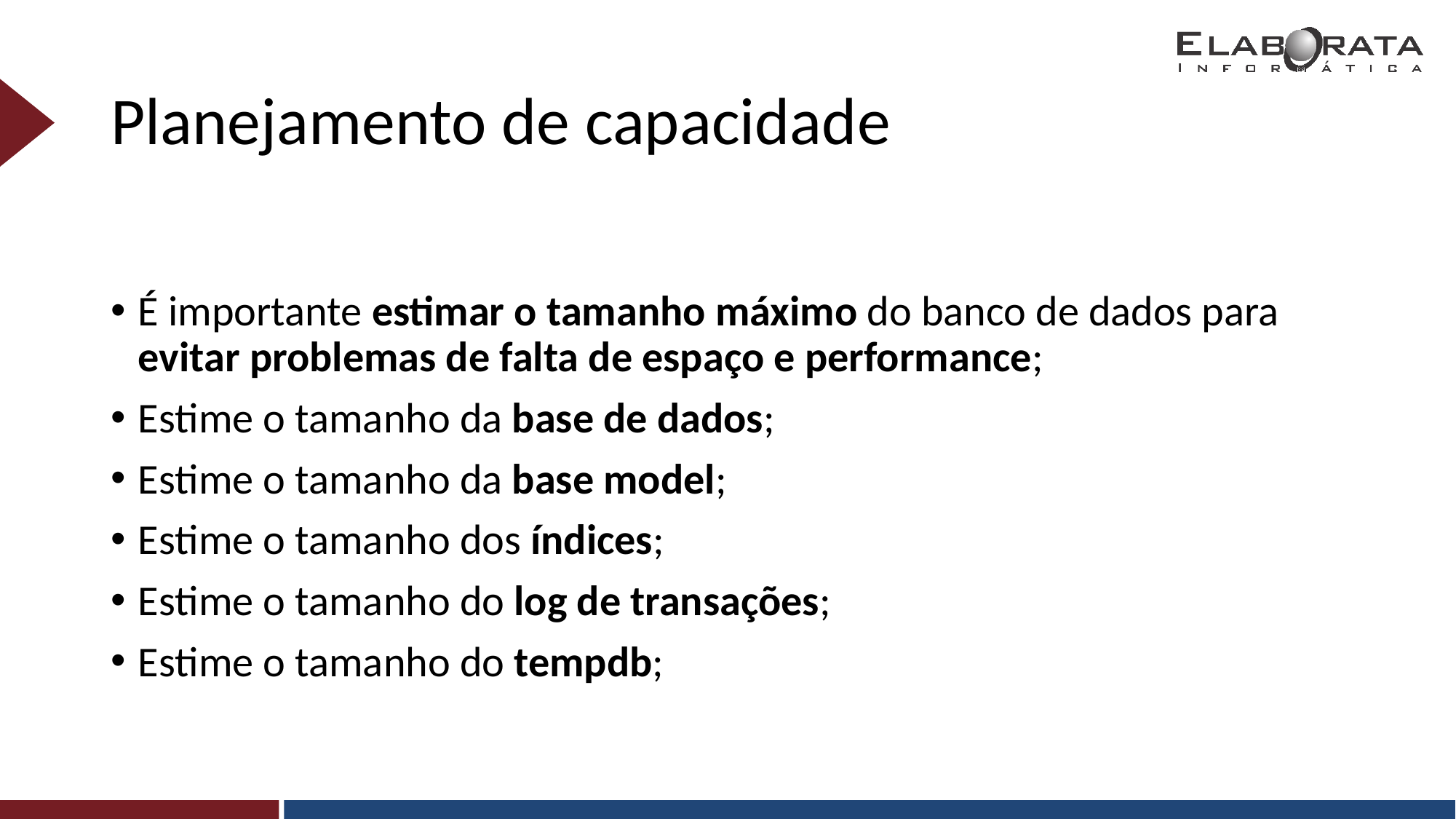

# Planejamento de capacidade

É importante estimar o tamanho máximo do banco de dados para evitar problemas de falta de espaço e performance;
Estime o tamanho da base de dados;
Estime o tamanho da base model;
Estime o tamanho dos índices;
Estime o tamanho do log de transações;
Estime o tamanho do tempdb;